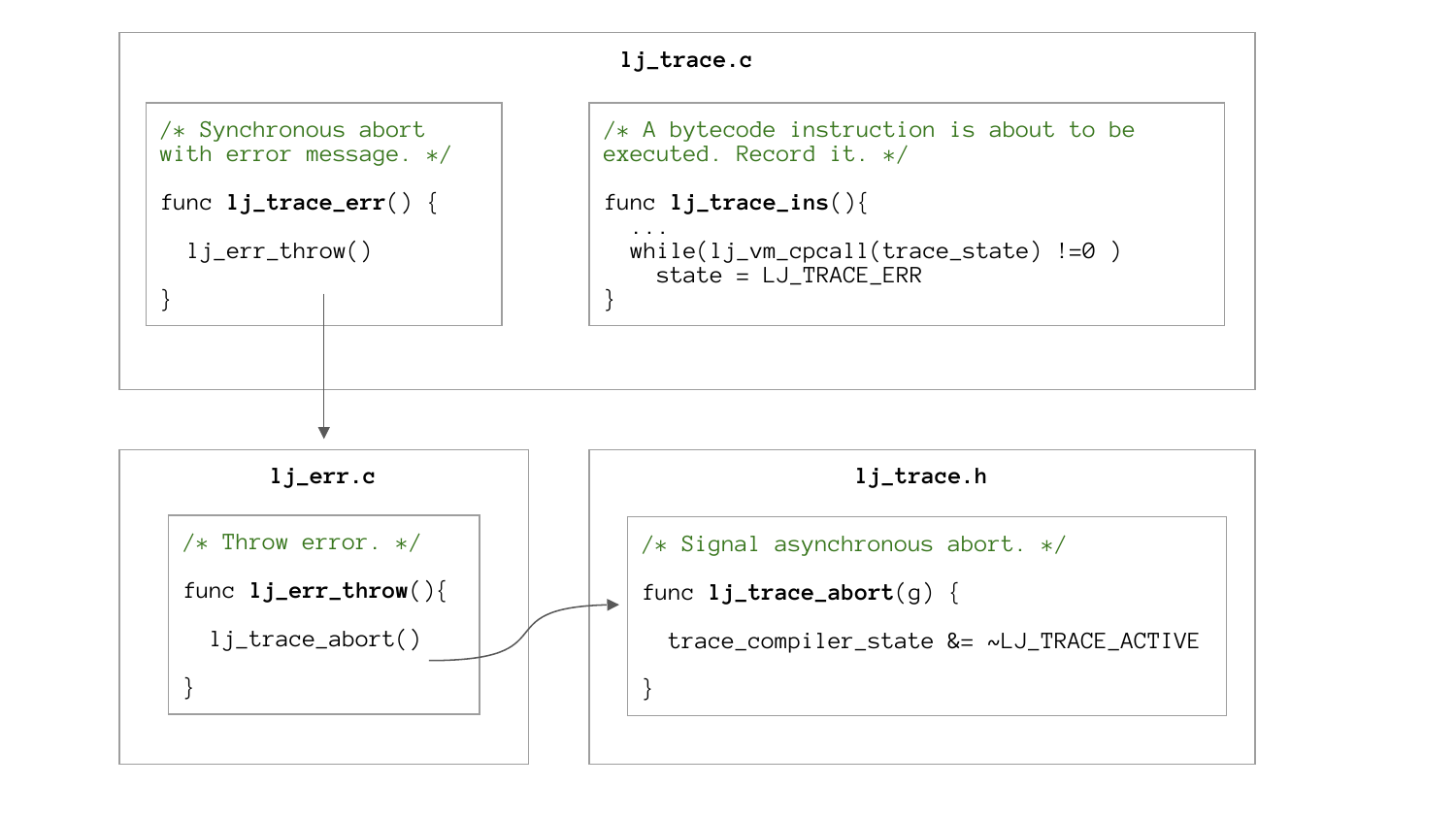

| lj\_trace.c |
| --- |

| /\* Synchronous abort with error message. \*/ func lj\_trace\_err() { lj\_err\_throw() } |
| --- |
| /\* A bytecode instruction is about to be executed. Record it. \*/ func lj\_trace\_ins(){ ... while(lj\_vm\_cpcall(trace\_state) !=0 ) state = LJ\_TRACE\_ERR } |
| --- |
| lj\_err.c |
| --- |
| lj\_trace.h |
| --- |
| /\* Throw error. \*/ func lj\_err\_throw(){ lj\_trace\_abort() } |
| --- |
| /\* Signal asynchronous abort. \*/ func lj\_trace\_abort(g) { trace\_compiler\_state &= ~LJ\_TRACE\_ACTIVE } |
| --- |